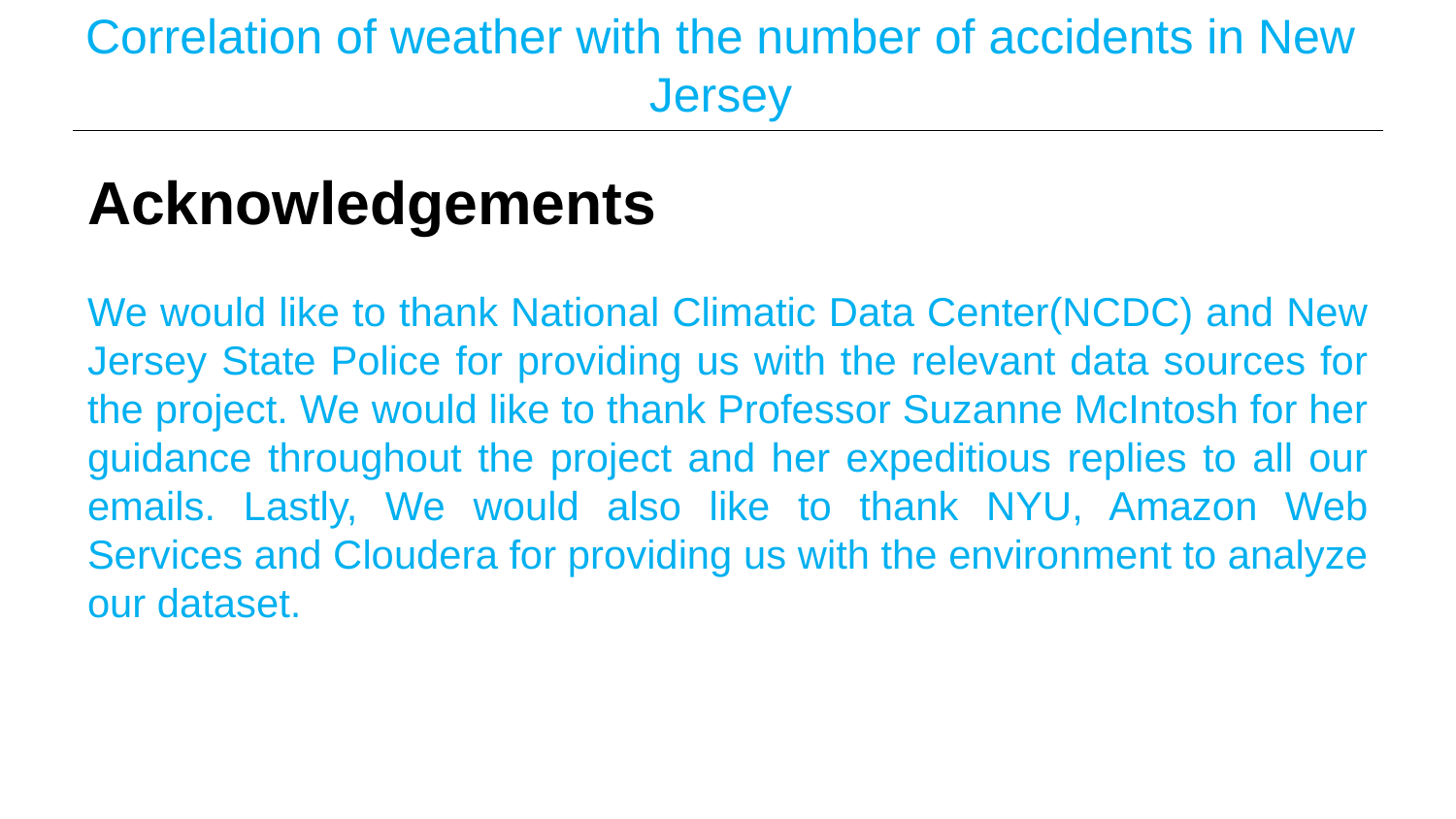

# Correlation of weather with the number of accidents in New Jersey

Acknowledgements

We would like to thank National Climatic Data Center(NCDC) and New Jersey State Police for providing us with the relevant data sources for the project. We would like to thank Professor Suzanne McIntosh for her guidance throughout the project and her expeditious replies to all our emails. Lastly, We would also like to thank NYU, Amazon Web Services and Cloudera for providing us with the environment to analyze our dataset.